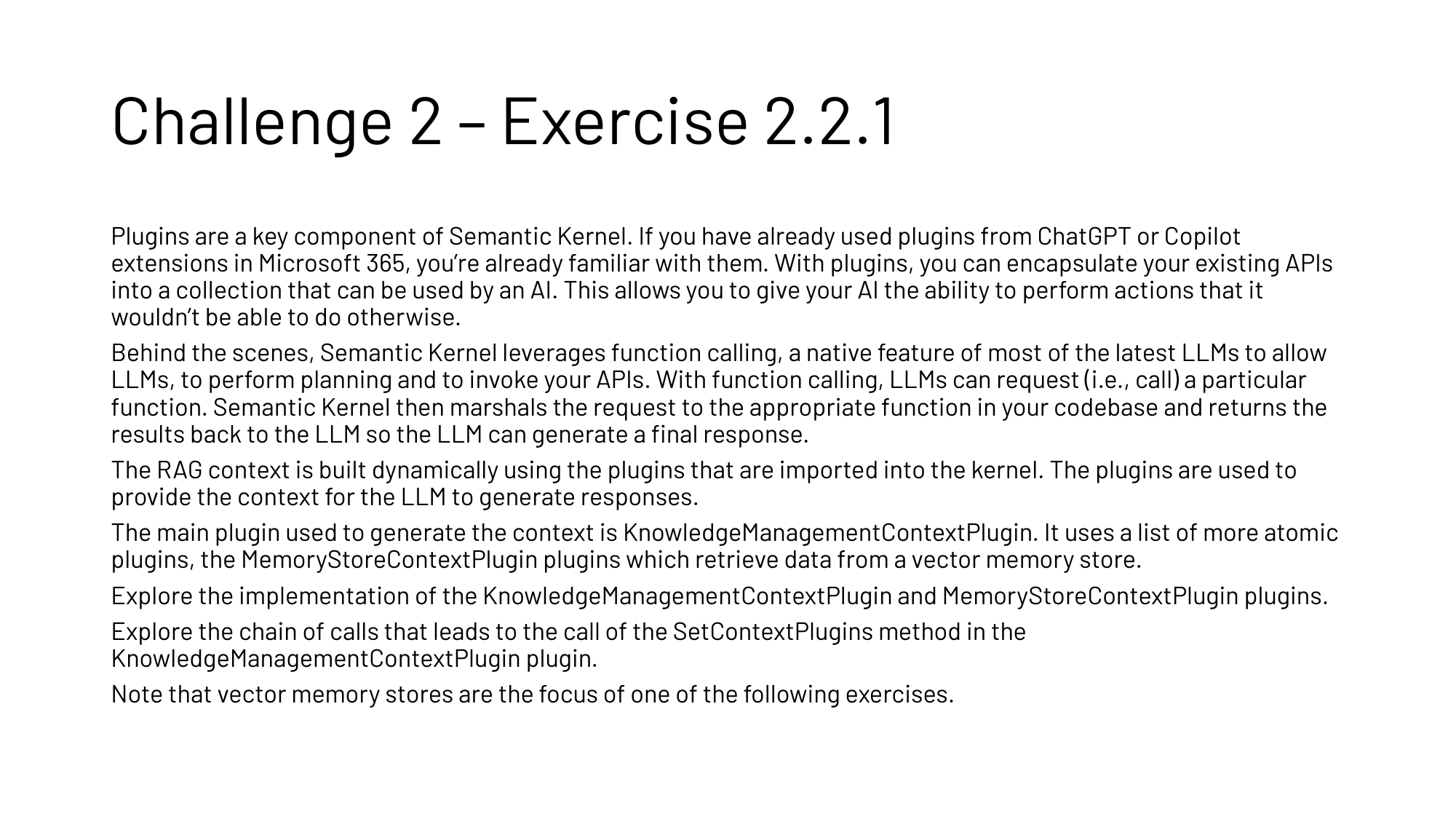

# Challenge 2 – Exercise 2.2.1
Plugins are a key component of Semantic Kernel. If you have already used plugins from ChatGPT or Copilot extensions in Microsoft 365, you’re already familiar with them. With plugins, you can encapsulate your existing APIs into a collection that can be used by an AI. This allows you to give your AI the ability to perform actions that it wouldn’t be able to do otherwise.
Behind the scenes, Semantic Kernel leverages function calling, a native feature of most of the latest LLMs to allow LLMs, to perform planning and to invoke your APIs. With function calling, LLMs can request (i.e., call) a particular function. Semantic Kernel then marshals the request to the appropriate function in your codebase and returns the results back to the LLM so the LLM can generate a final response.
The RAG context is built dynamically using the plugins that are imported into the kernel. The plugins are used to provide the context for the LLM to generate responses.
The main plugin used to generate the context is KnowledgeManagementContextPlugin. It uses a list of more atomic plugins, the MemoryStoreContextPlugin plugins which retrieve data from a vector memory store.
Explore the implementation of the KnowledgeManagementContextPlugin and MemoryStoreContextPlugin plugins.
Explore the chain of calls that leads to the call of the SetContextPlugins method in the KnowledgeManagementContextPlugin plugin.
Note that vector memory stores are the focus of one of the following exercises.